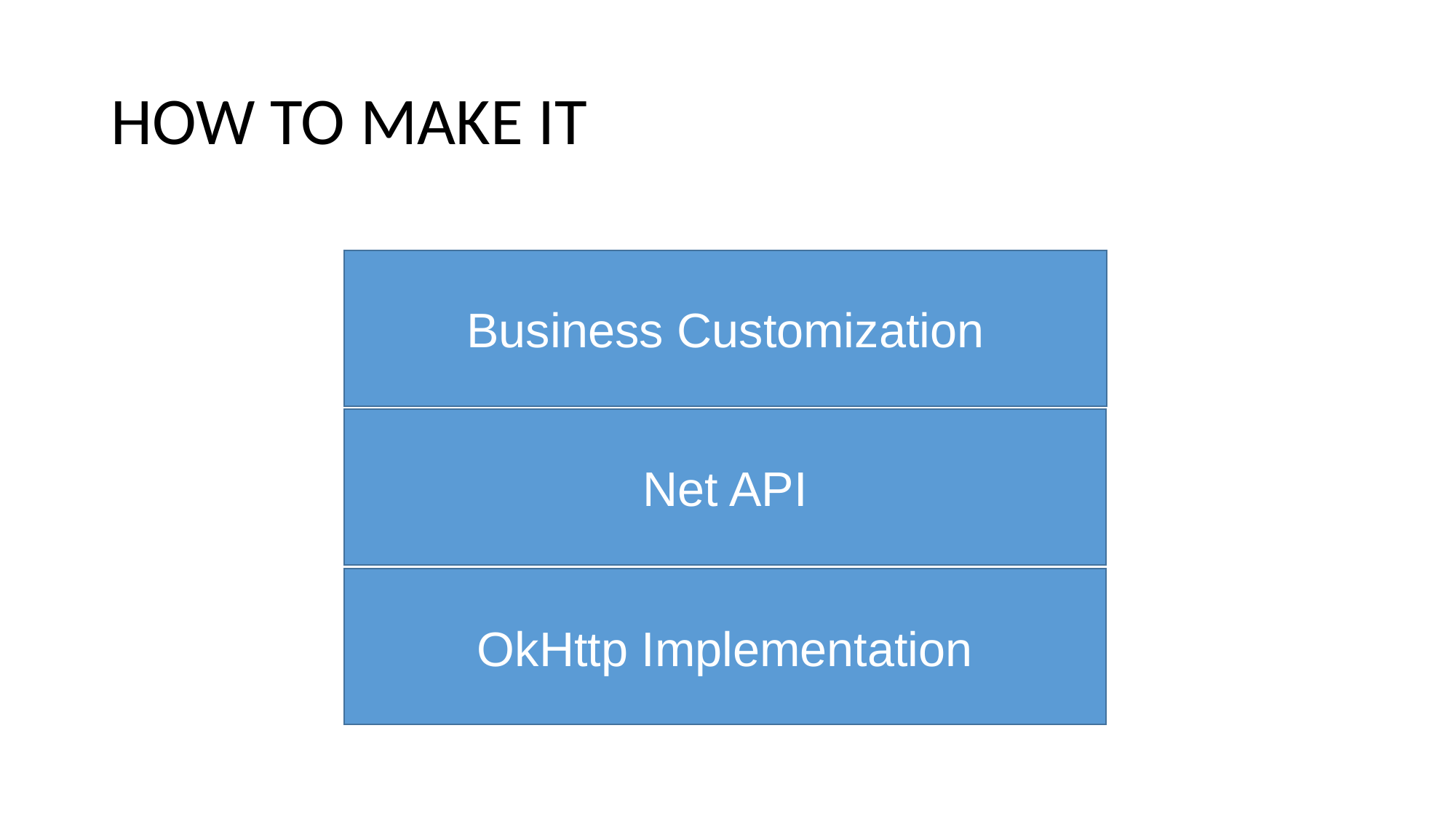

# HOW TO MAKE IT
Business Customization
Net API
OkHttp Implementation